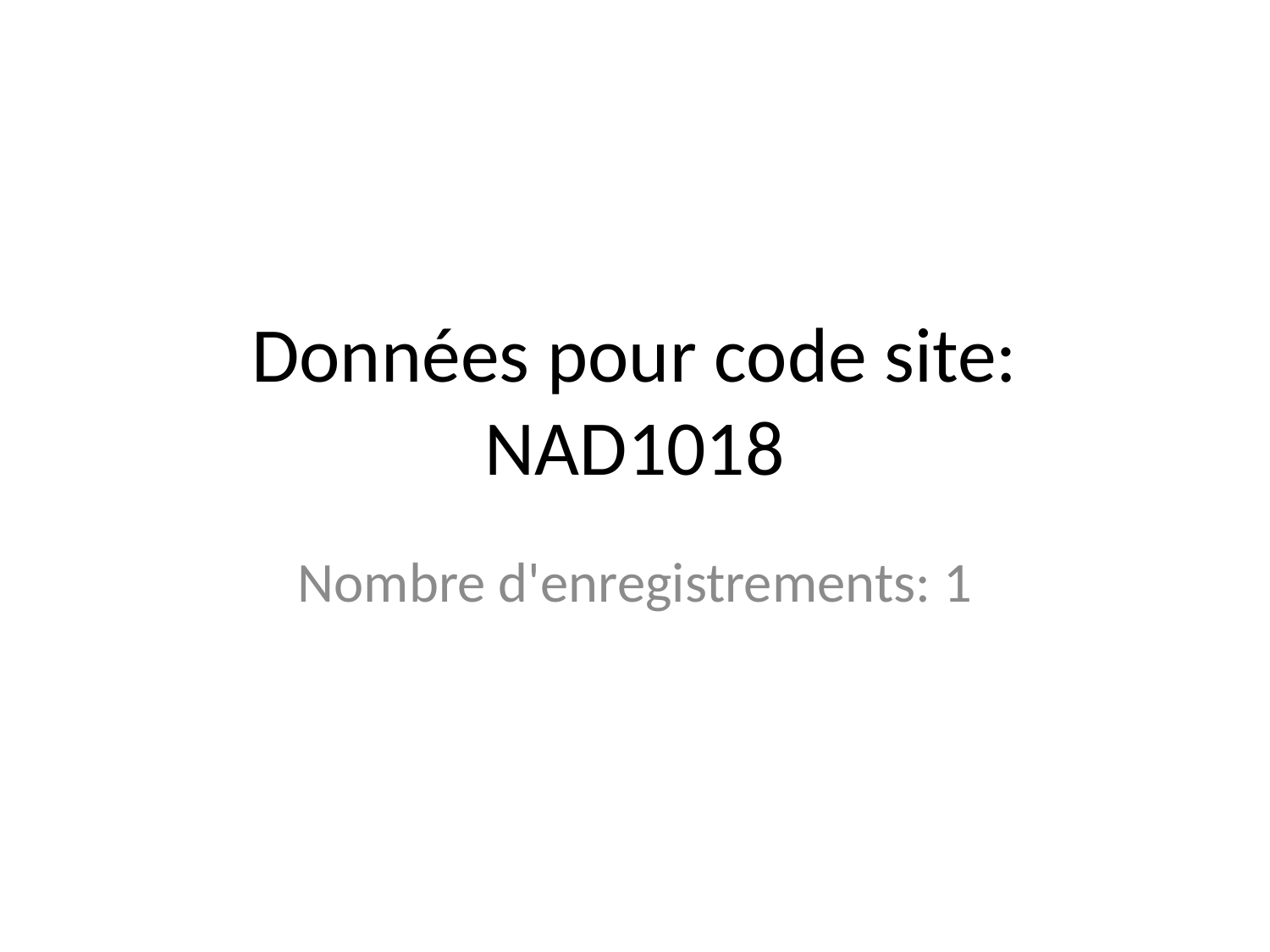

# Données pour code site: NAD1018
Nombre d'enregistrements: 1